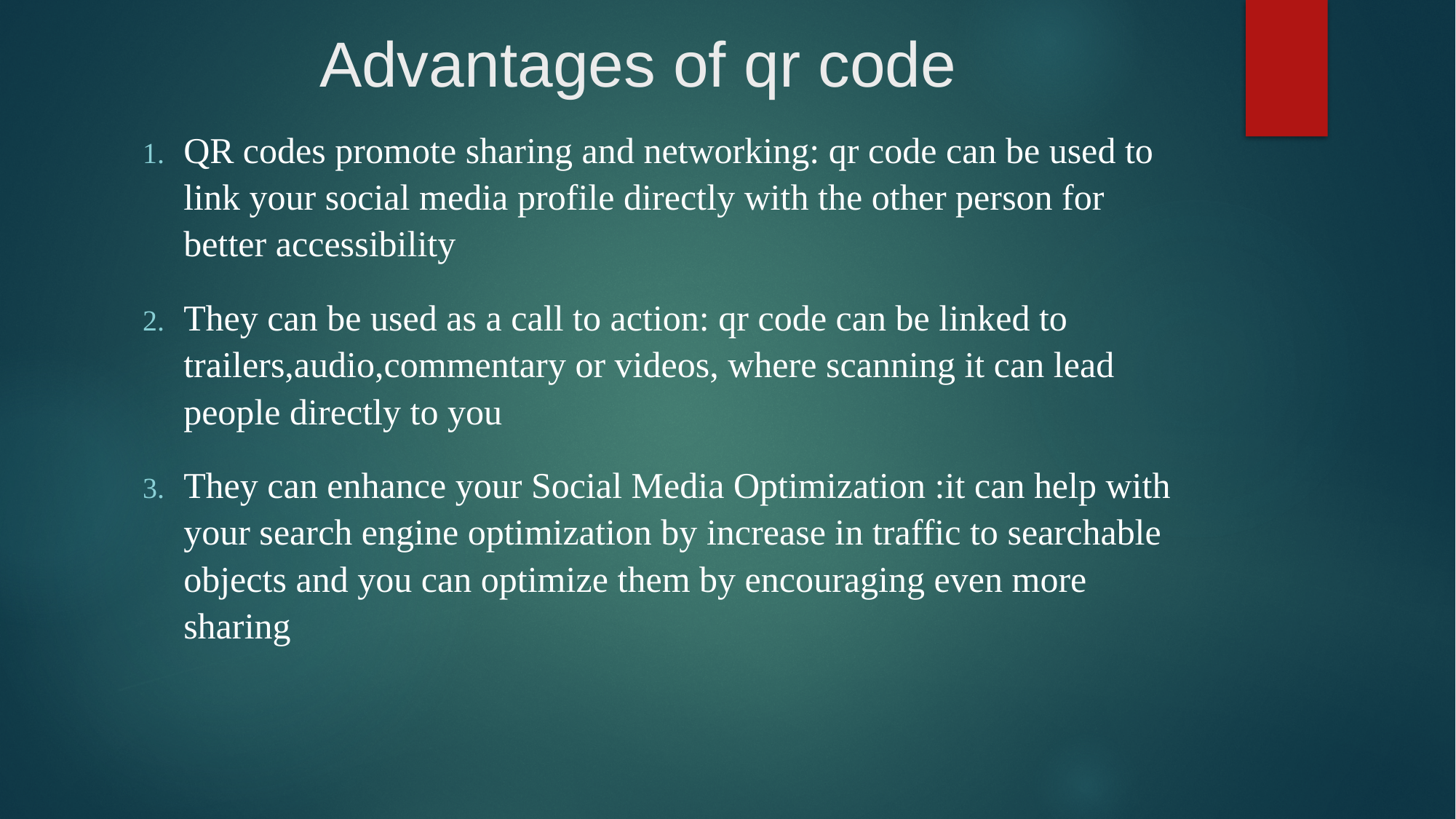

# Advantages of qr code
QR codes promote sharing and networking: qr code can be used to link your social media profile directly with the other person for better accessibility
They can be used as a call to action: qr code can be linked to trailers,audio,commentary or videos, where scanning it can lead people directly to you
They can enhance your Social Media Optimization :it can help with your search engine optimization by increase in traffic to searchable objects and you can optimize them by encouraging even more sharing